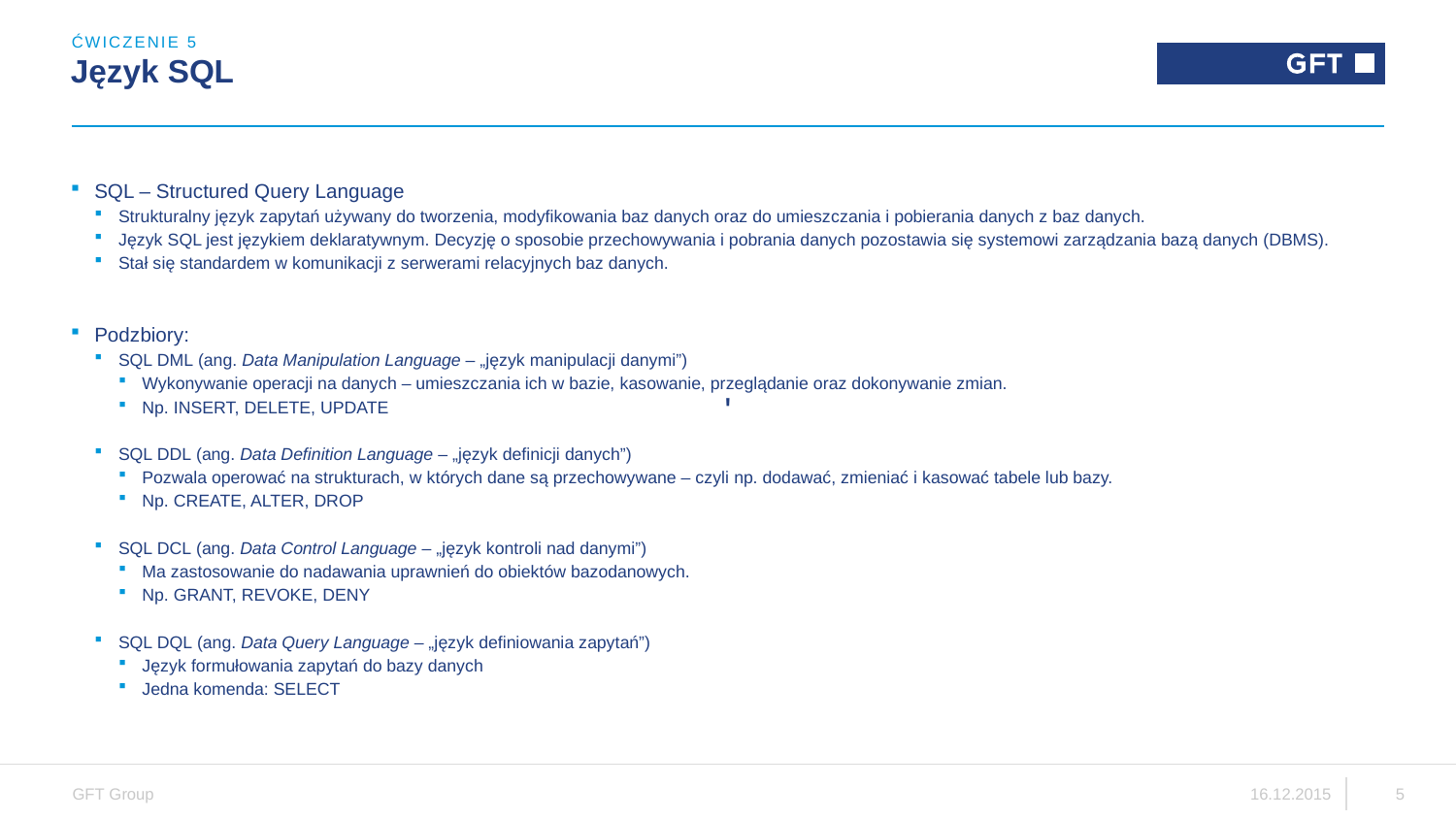

ĆWICZENIE 5
# Język SQL
SQL – Structured Query Language
Strukturalny język zapytań używany do tworzenia, modyfikowania baz danych oraz do umieszczania i pobierania danych z baz danych.
Język SQL jest językiem deklaratywnym. Decyzję o sposobie przechowywania i pobrania danych pozostawia się systemowi zarządzania bazą danych (DBMS).
Stał się standardem w komunikacji z serwerami relacyjnych baz danych.

Podzbiory:
SQL DML (ang. Data Manipulation Language – „język manipulacji danymi”)
Wykonywanie operacji na danych – umieszczania ich w bazie, kasowanie, przeglądanie oraz dokonywanie zmian.
Np. INSERT, DELETE, UPDATE

SQL DDL (ang. Data Definition Language – „język definicji danych”)
Pozwala operować na strukturach, w których dane są przechowywane – czyli np. dodawać, zmieniać i kasować tabele lub bazy.
Np. CREATE, ALTER, DROP

SQL DCL (ang. Data Control Language – „język kontroli nad danymi”)
Ma zastosowanie do nadawania uprawnień do obiektów bazodanowych.
Np. GRANT, REVOKE, DENY

SQL DQL (ang. Data Query Language – „język definiowania zapytań”)
Język formułowania zapytań do bazy danych
Jedna komenda: SELECT

'